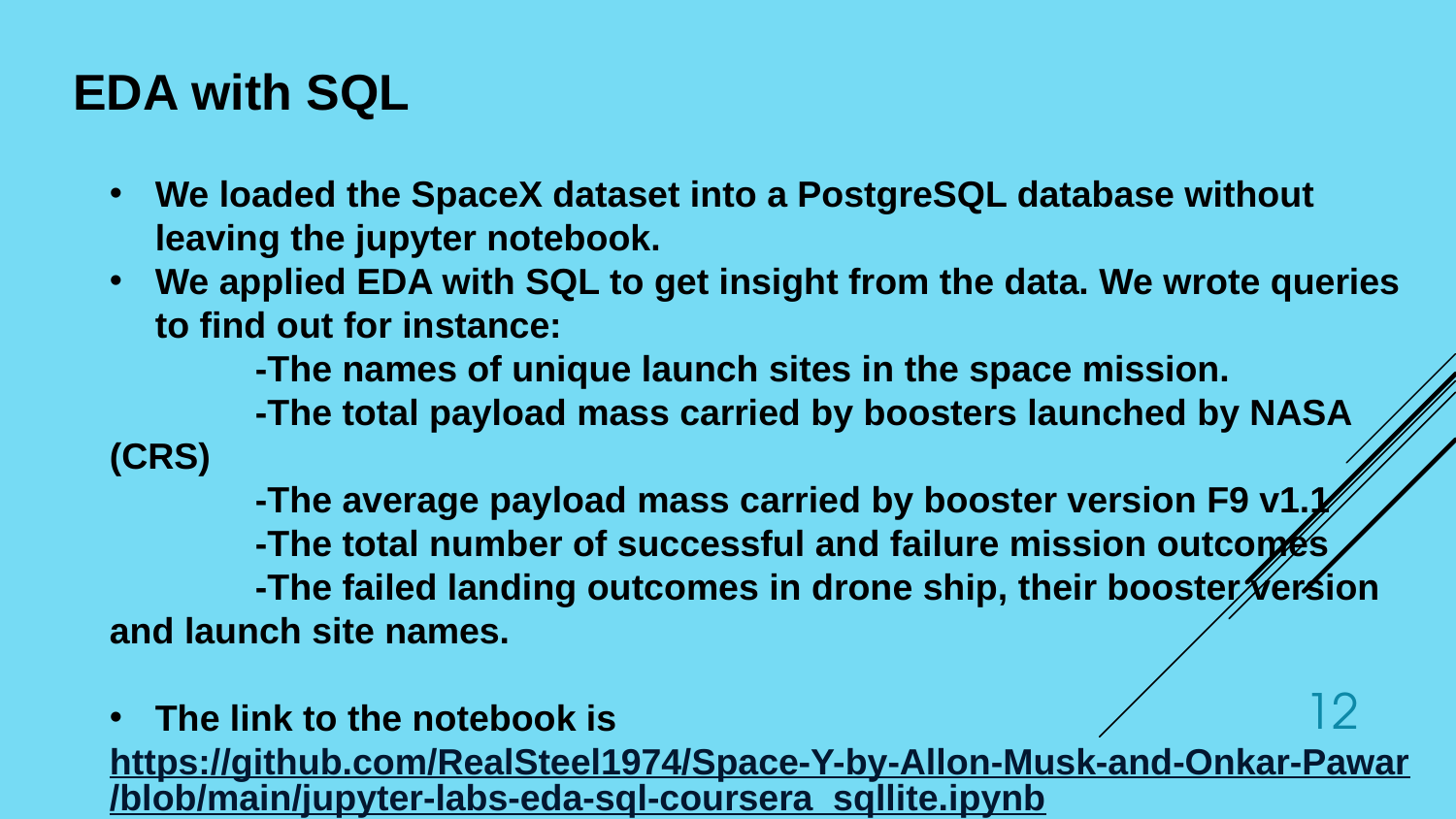

EDA with SQL
We loaded the SpaceX dataset into a PostgreSQL database without leaving the jupyter notebook.
We applied EDA with SQL to get insight from the data. We wrote queries to find out for instance:
	-The names of unique launch sites in the space mission.
	-The total payload mass carried by boosters launched by NASA (CRS)
	-The average payload mass carried by booster version F9 v1.1
	-The total number of successful and failure mission outcomes
	-The failed landing outcomes in drone ship, their booster version and launch site names.

The link to the notebook is
https://github.com/RealSteel1974/Space-Y-by-Allon-Musk-and-Onkar-Pawar/blob/main/jupyter-labs-eda-sql-coursera_sqllite.ipynb
12